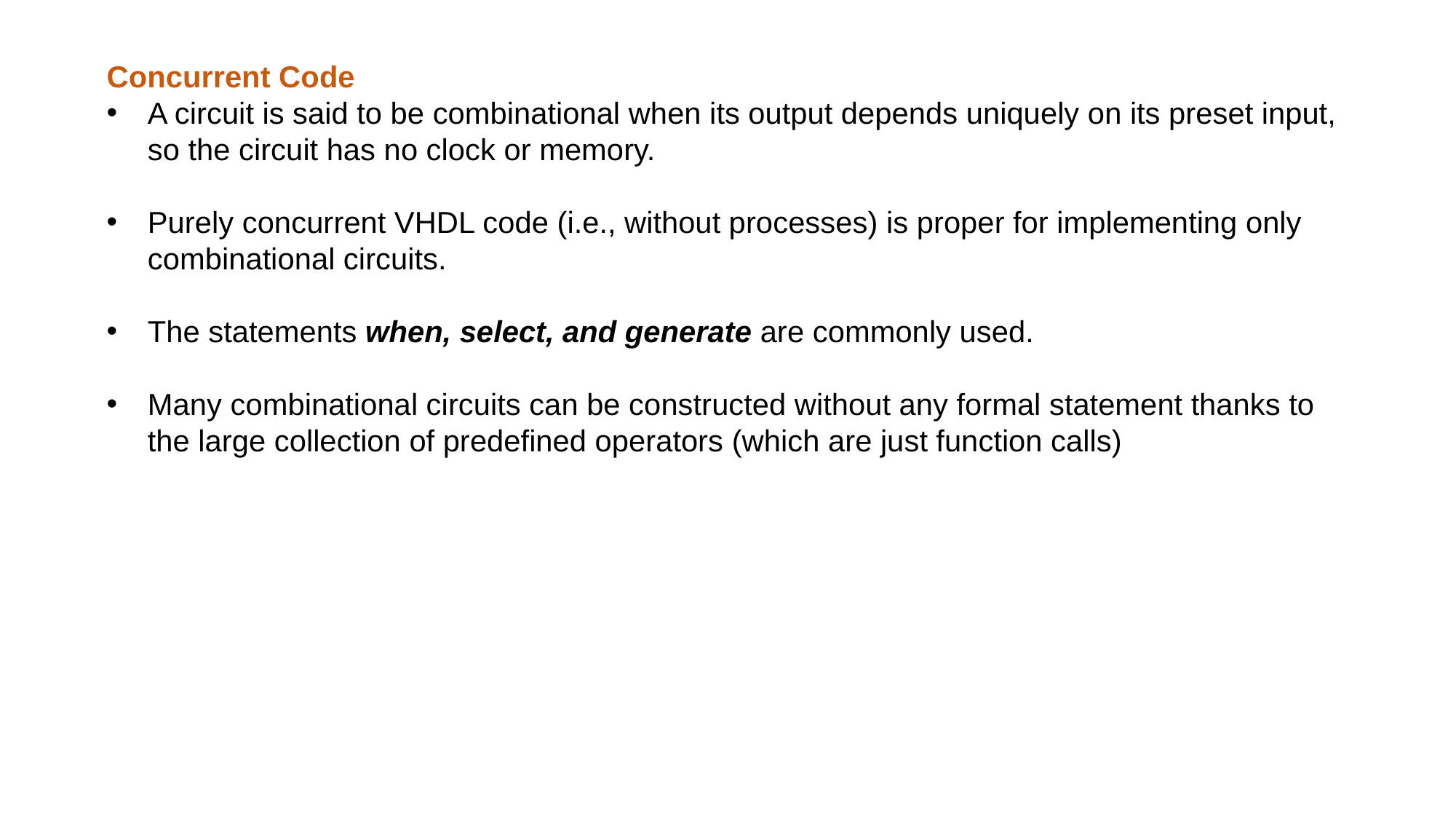

Concurrent Code
A circuit is said to be combinational when its output depends uniquely on its preset input, so the circuit has no clock or memory.

Purely concurrent VHDL code (i.e., without processes) is proper for implementing only combinational circuits.

The statements when, select, and generate are commonly used.

Many combinational circuits can be constructed without any formal statement thanks to the large collection of predefined operators (which are just function calls)